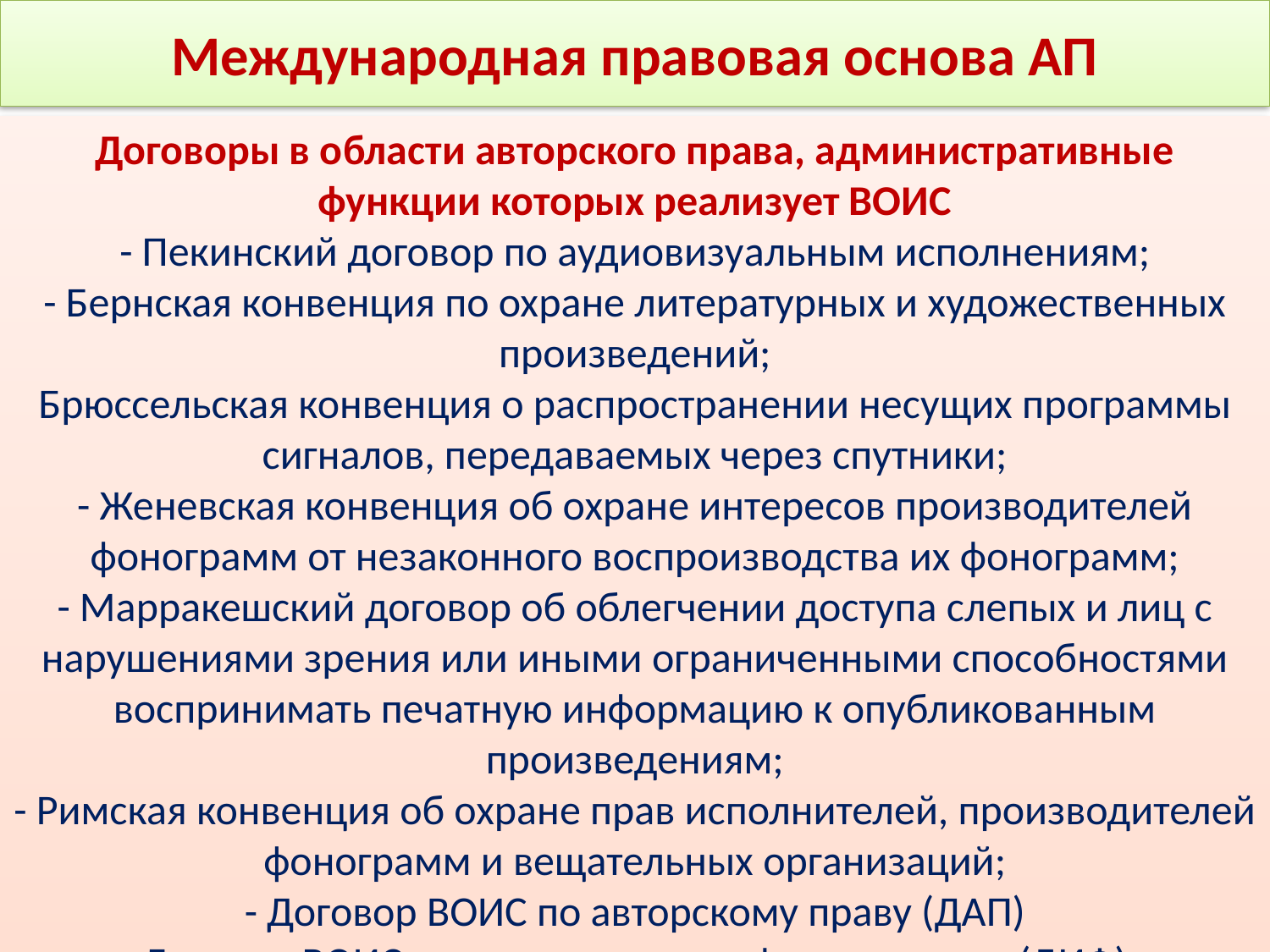

# Международная правовая основа АП
Договоры в области авторского права, административные функции которых реализует ВОИС
- Пекинский договор по аудиовизуальным исполнениям;
- Бернская конвенция по охране литературных и художественных произведений;
Брюссельская конвенция о распространении несущих программы сигналов, передаваемых через спутники;
- Женевская конвенция об охране интересов производителей фонограмм от незаконного воспроизводства их фонограмм;
- Марракешский договор об облегчении доступа слепых и лиц с нарушениями зрения или иными ограниченными способностями воспринимать печатную информацию к опубликованным произведениям;
- Римская конвенция об охране прав исполнителей, производителей фонограмм и вещательных организаций;
- Договор ВОИС по авторскому праву (ДАП)
Договор ВОИС по исполнениям и фонограммам (ДИФ)